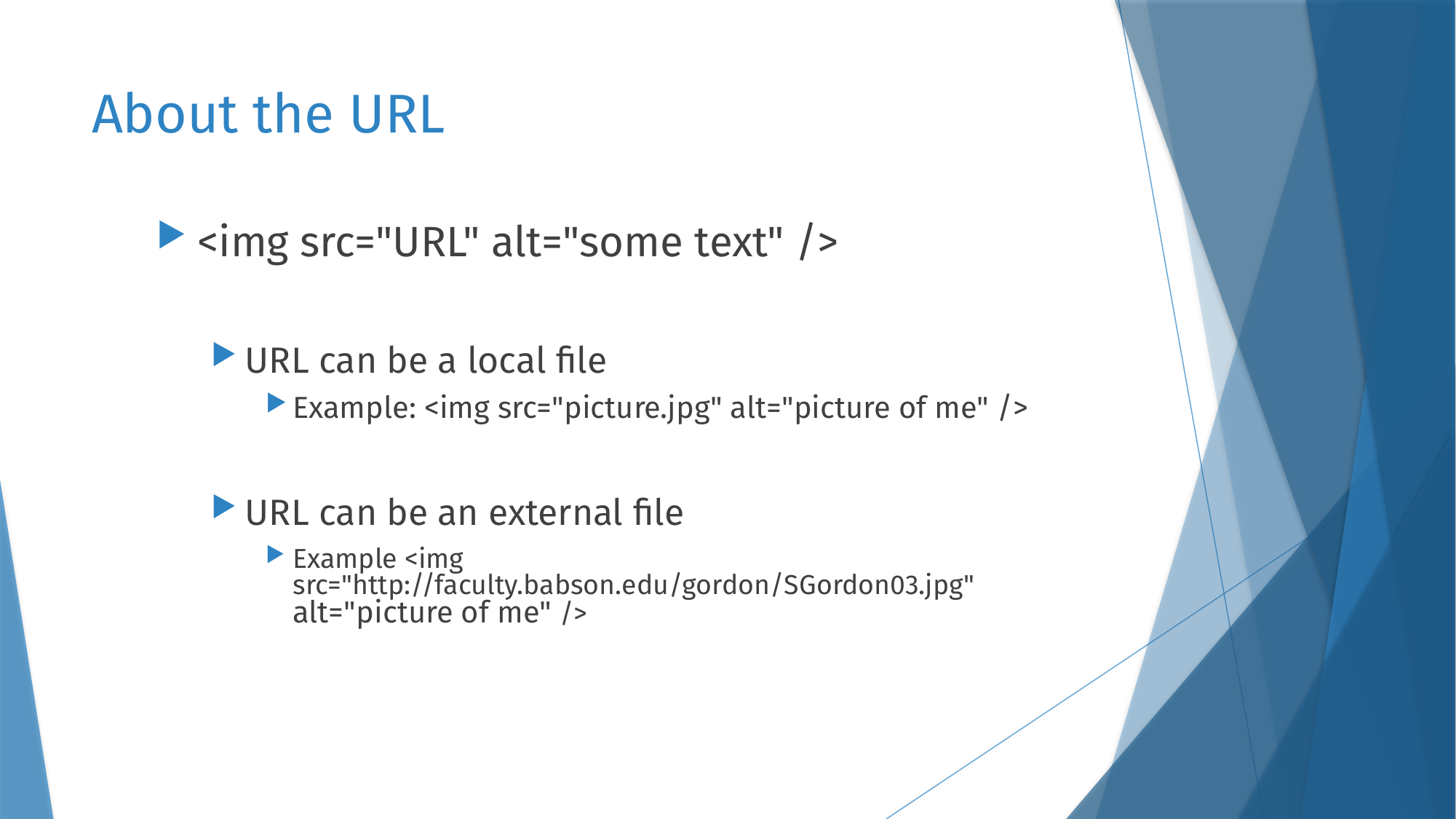

# About the URL
<img src="URL" alt="some text" />

URL can be a local file
Example: <img src="picture.jpg" alt="picture of me" />

URL can be an external file
Example <img src="http://faculty.babson.edu/gordon/SGordon03.jpg" alt="picture of me" />